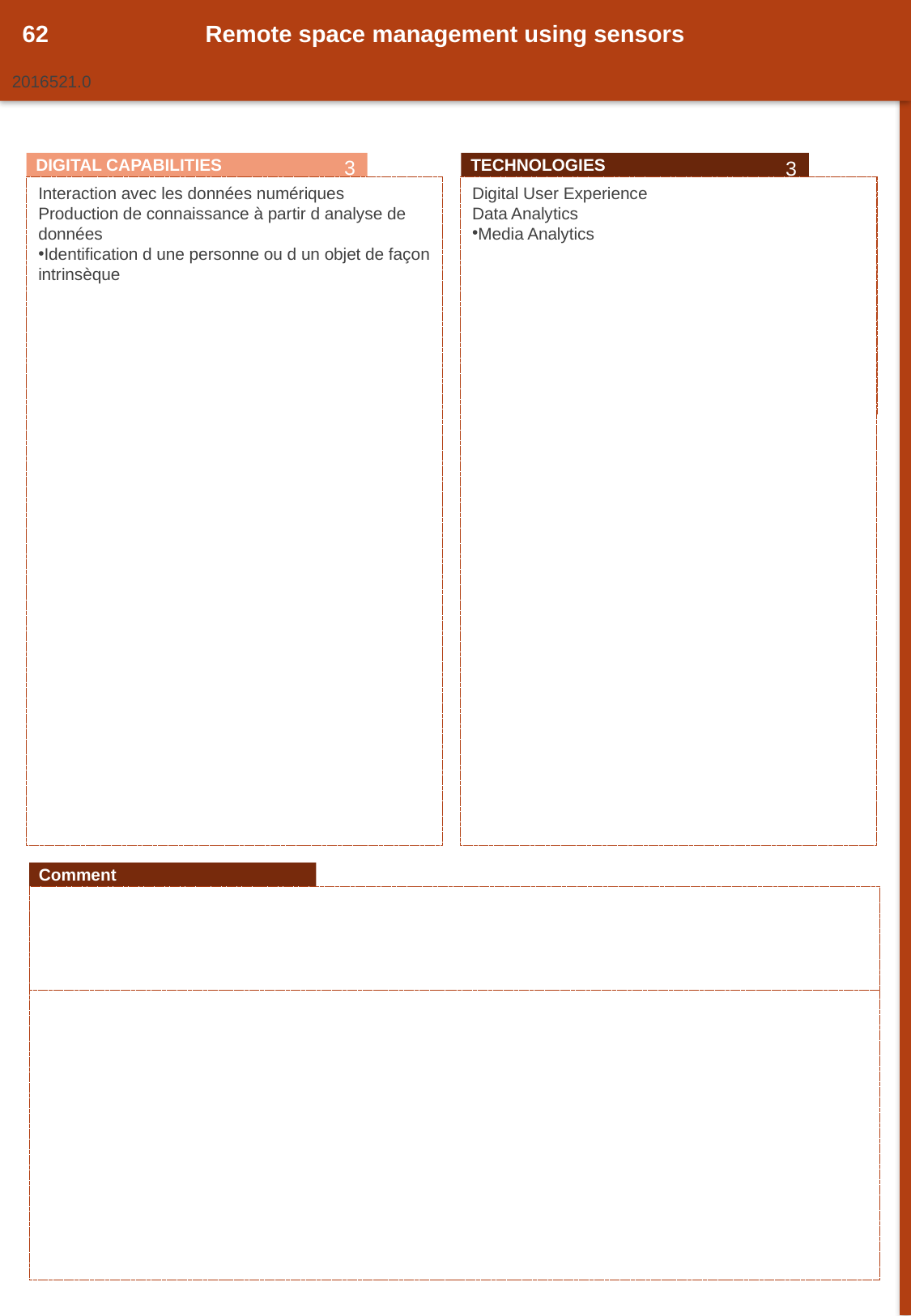

62
Remote space management using sensors
2016521.0
0
3
3
DIGITAL CAPABILITIES
TECHNOLOGIES
Digital User Experience
Data Analytics
Media Analytics
Interaction avec les données numériques
Production de connaissance à partir d analyse de données
Identification d une personne ou d un objet de façon intrinsèque

65
Comment